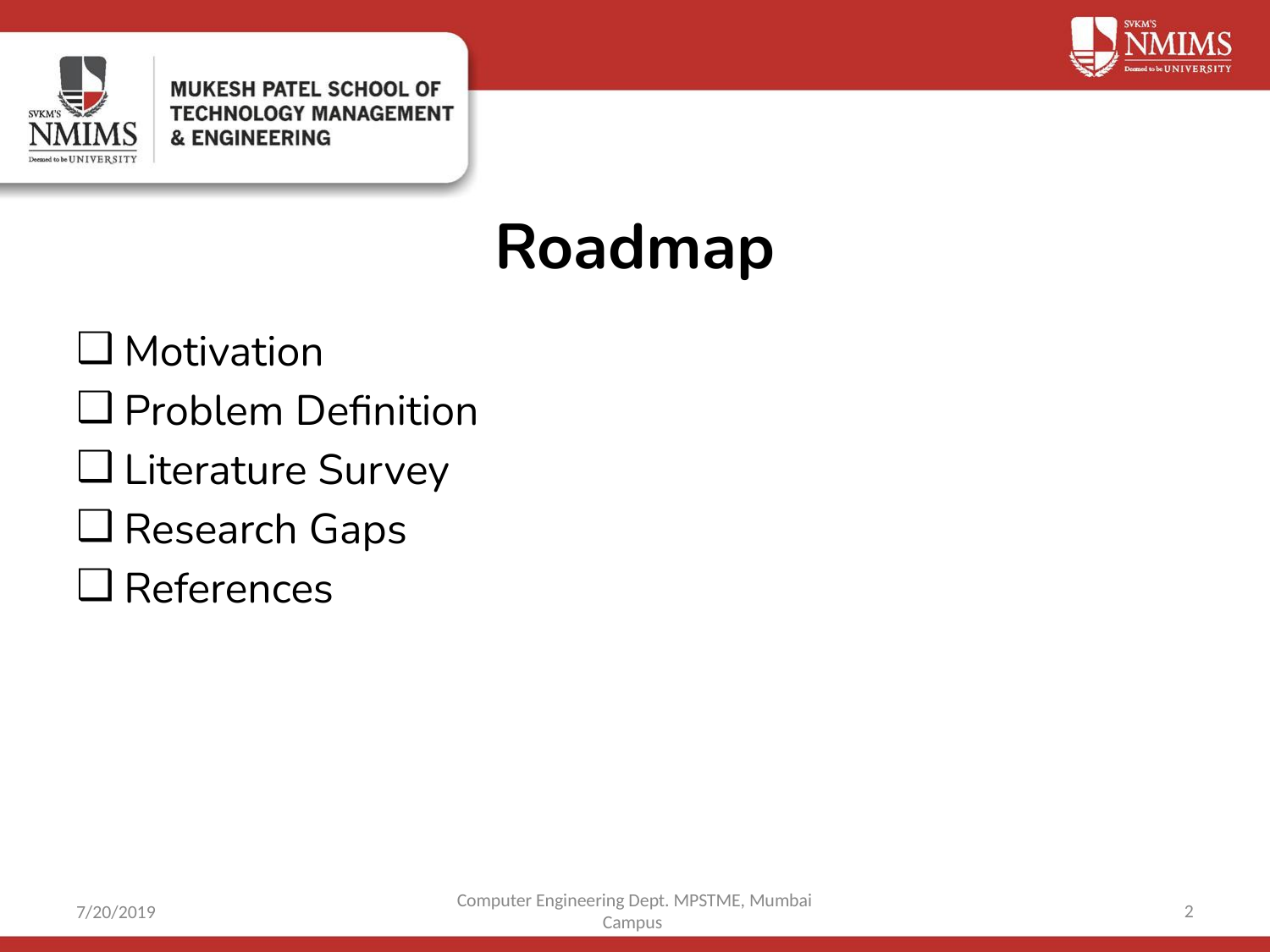

# Roadmap
Motivation
Problem Definition
Literature Survey
Research Gaps
References
Computer Engineering Dept. MPSTME, Mumbai Campus
2
7/20/2019